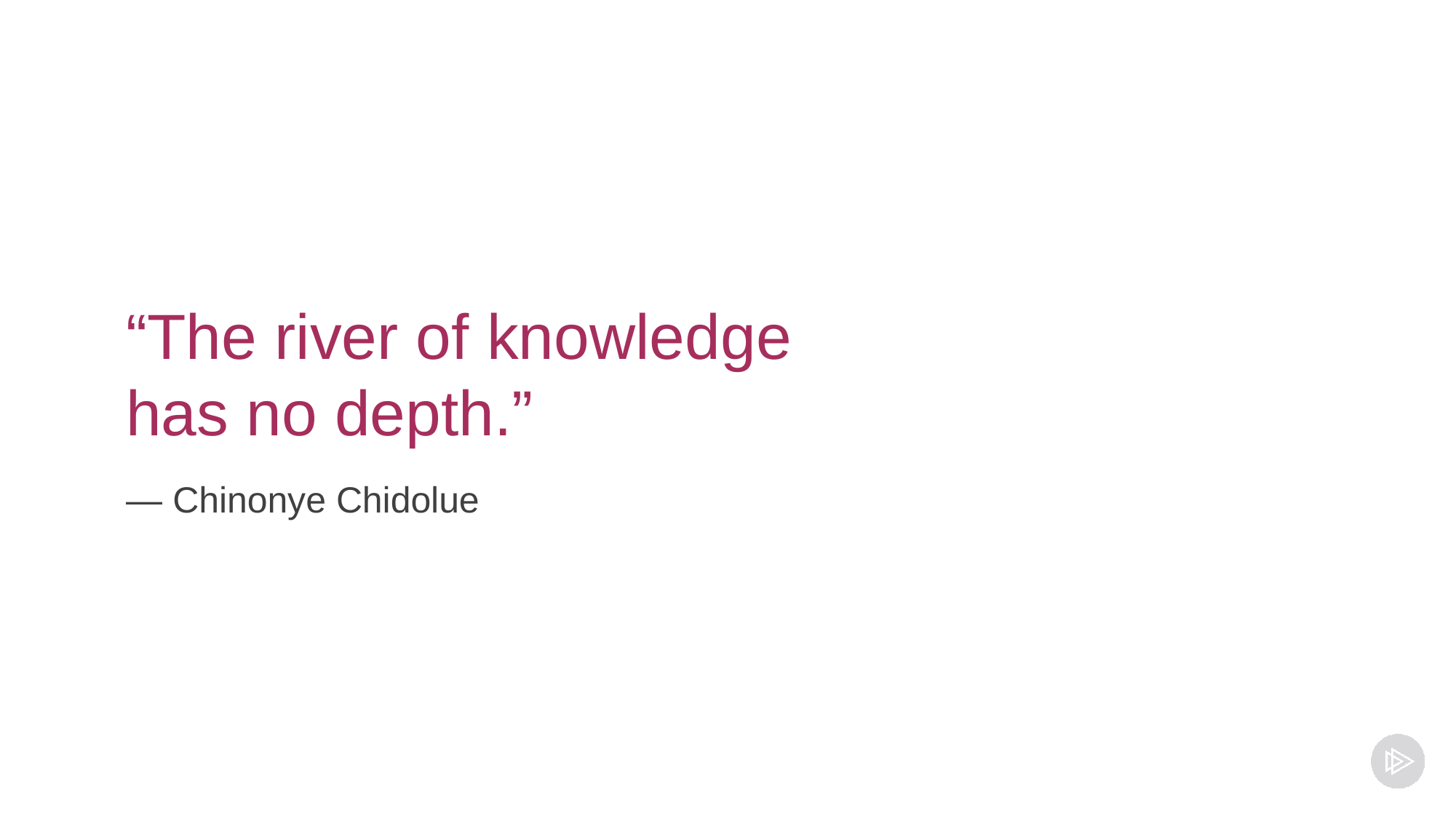

# “The river of knowledge has no depth.”
― Chinonye Chidolue